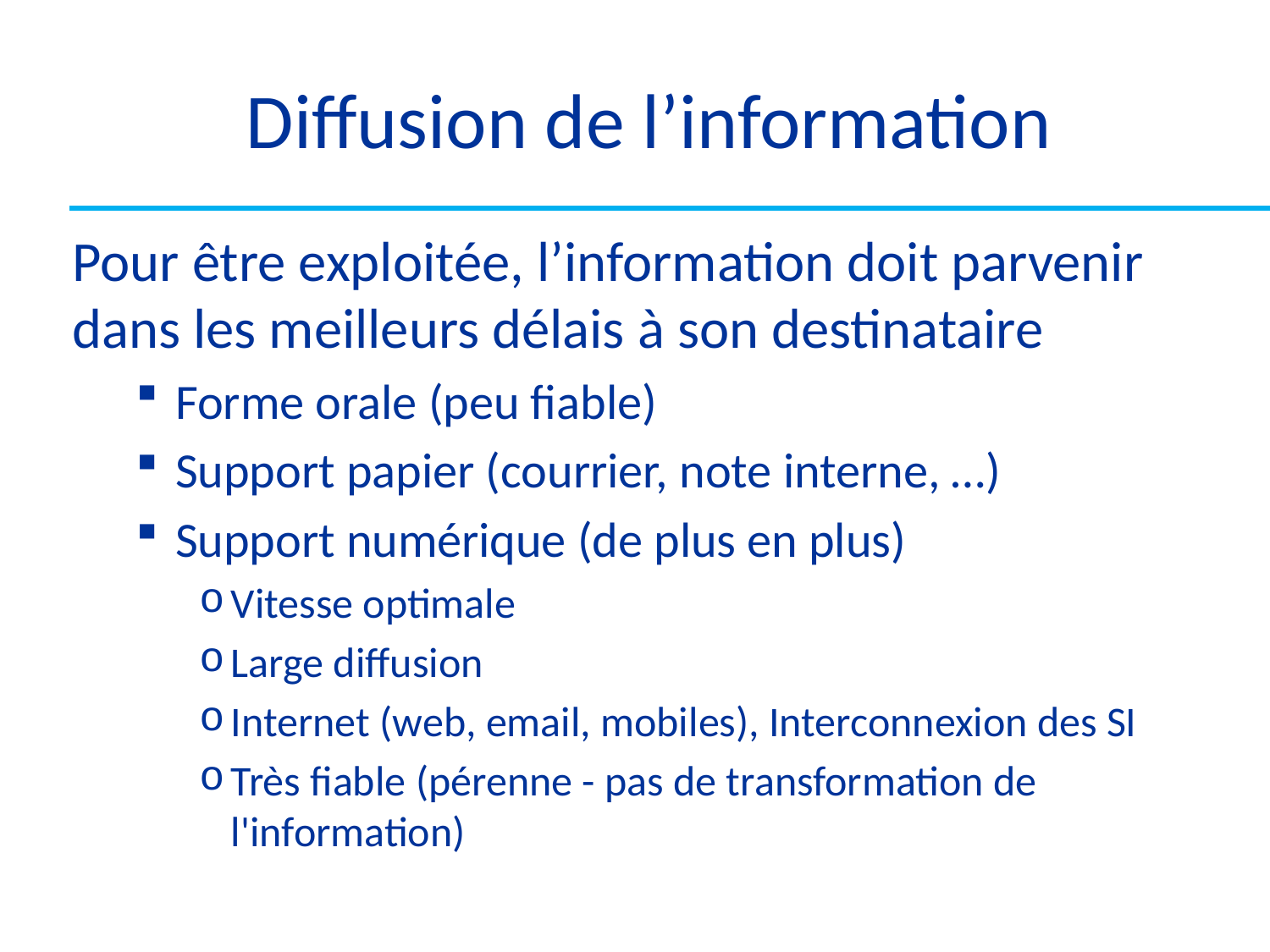

# Diffusion de l’information
Pour être exploitée, l’information doit parvenir dans les meilleurs délais à son destinataire
Forme orale (peu fiable)
Support papier (courrier, note interne, …)
Support numérique (de plus en plus)
Vitesse optimale
Large diffusion
Internet (web, email, mobiles), Interconnexion des SI
Très fiable (pérenne - pas de transformation de l'information)